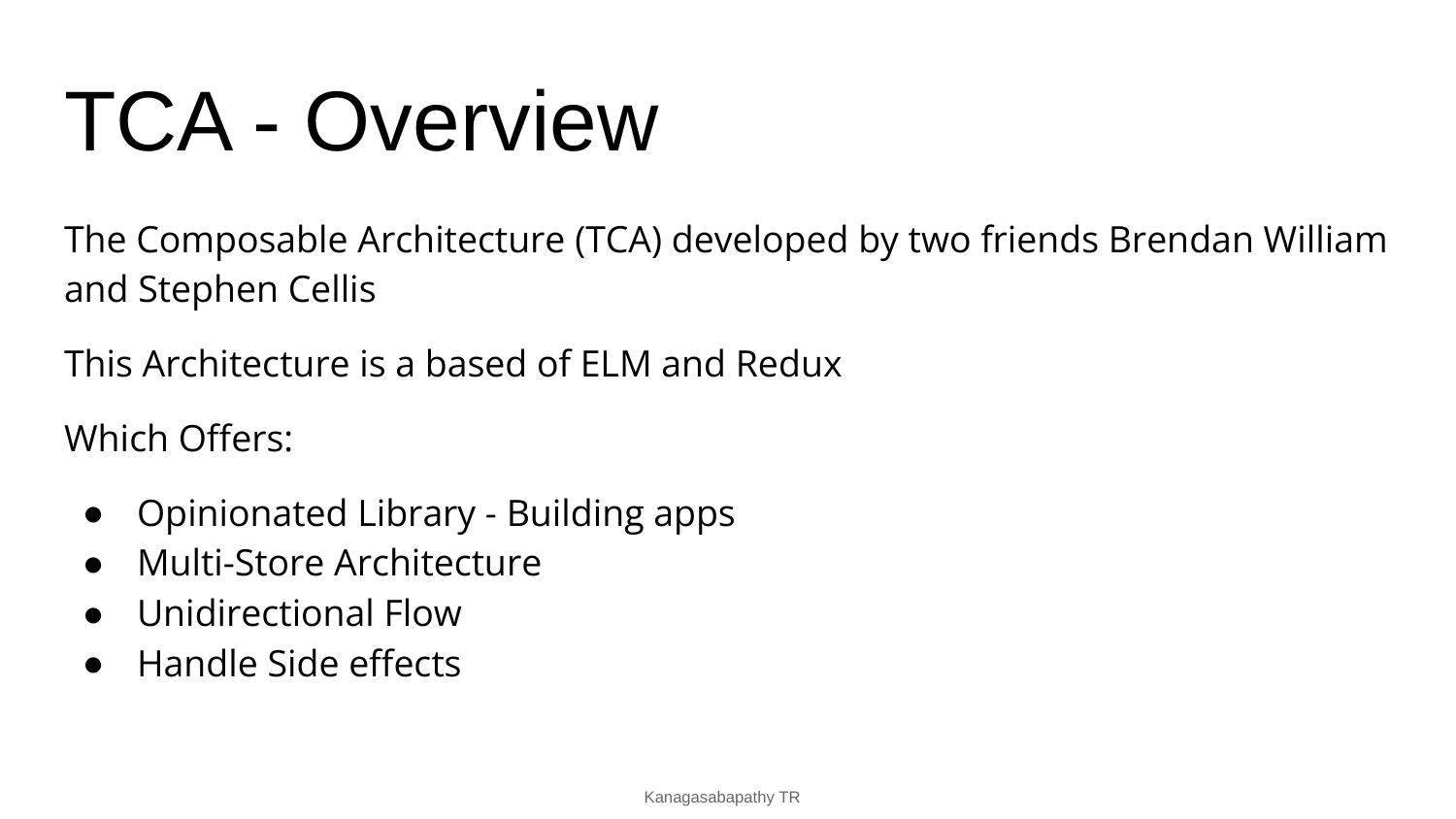

# TCA - Overview
The Composable Architecture (TCA) developed by two friends Brendan William and Stephen Cellis
This Architecture is a based of ELM and Redux
Which Offers:
Opinionated Library - Building apps
Multi-Store Architecture
Unidirectional Flow
Handle Side effects